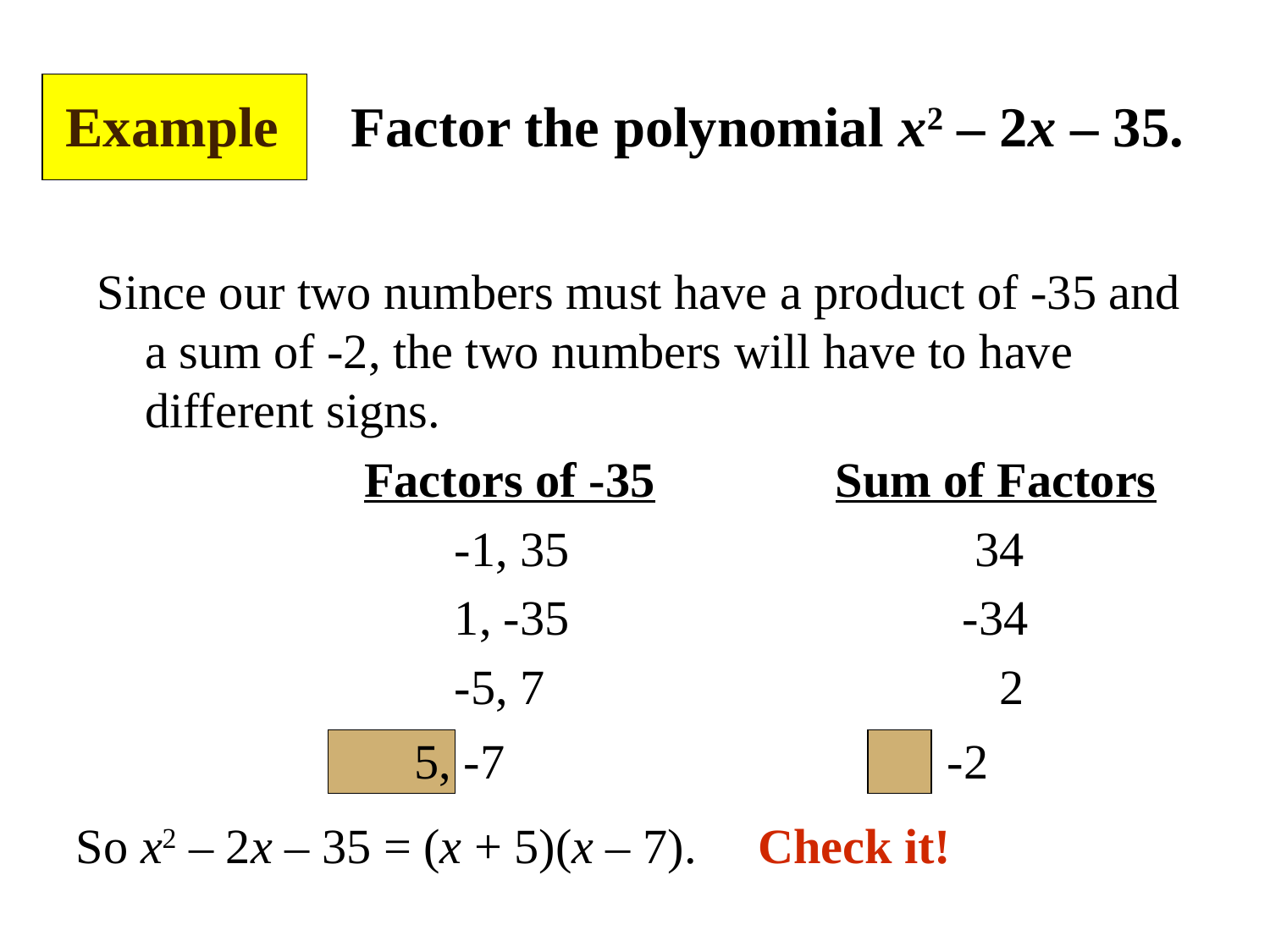

Example
Factor the polynomial x2 – 2x – 35.
Since our two numbers must have a product of -35 and a sum of -2, the two numbers will have to have different signs.
		   Factors of -35		Sum of Factors
			-1, 35				 34
			1, -35				-34
			-5, 7				   2
		5, -7				  -2

So x2 – 2x – 35 = (x + 5)(x – 7).     Check it!